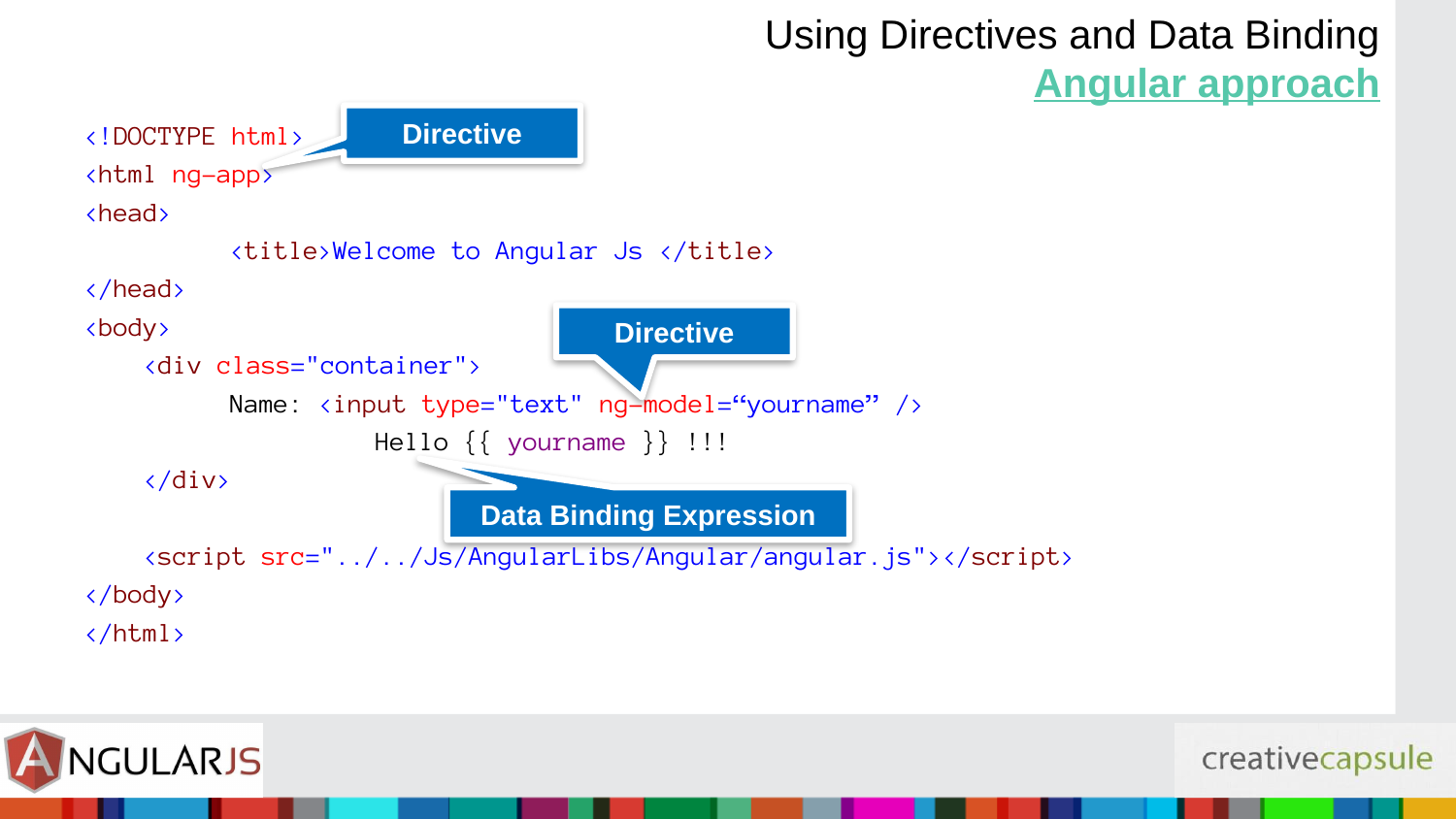

Using Directives and Data Binding
Angular approach
Directive
<!DOCTYPE html>
<html ng-app>
<head>
    	<title>Welcome to Angular Js </title>
</head>
<body>
    <div class="container">
        	Name: <input type="text" ng-model=“yourname” />
		Hello {{ yourname }} !!!
    </div>

    <script src="../../Js/AngularLibs/Angular/angular.js"></script>
</body>
</html>
Directive
Data Binding Expression